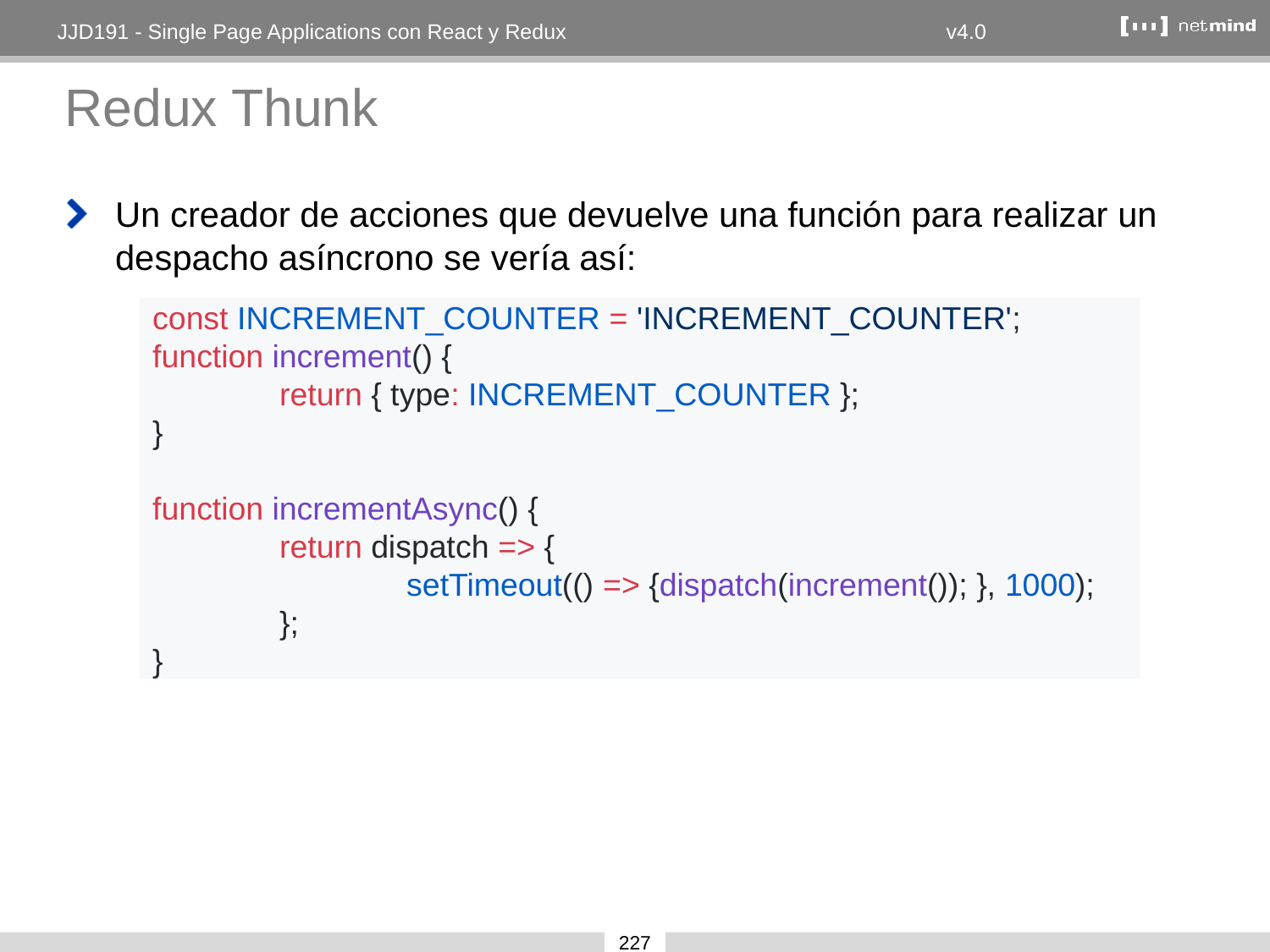

# Redux Thunk
Un creador de acciones que devuelve una función para realizar un despacho asíncrono se vería así:
const INCREMENT_COUNTER = 'INCREMENT_COUNTER';
function increment() {
	return { type: INCREMENT_COUNTER };
}

function incrementAsync() {
	return dispatch => {
		setTimeout(() => {dispatch(increment()); }, 1000);
	};
}
227